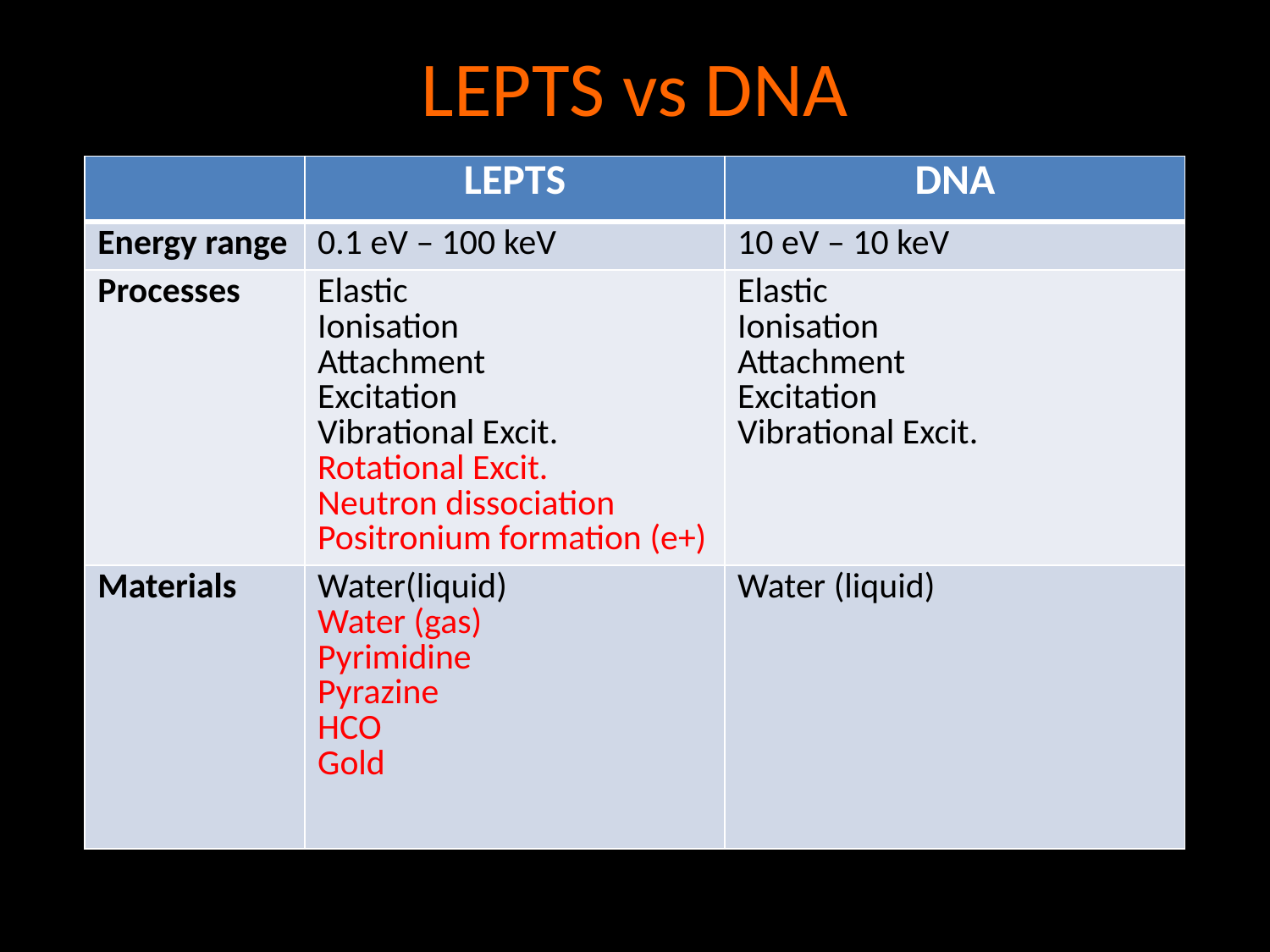

# LEPTS vs DNA
|  | LEPTS | DNA |
| --- | --- | --- |
| Energy range | 0.1 eV – 100 keV | 10 eV – 10 keV |
| Processes | Elastic Ionisation Attachment Excitation Vibrational Excit. Rotational Excit. Neutron dissociation Positronium formation (e+) | Elastic Ionisation Attachment Excitation Vibrational Excit. |
| Materials | Water(liquid) Water (gas) Pyrimidine Pyrazine HCO Gold | Water (liquid) |